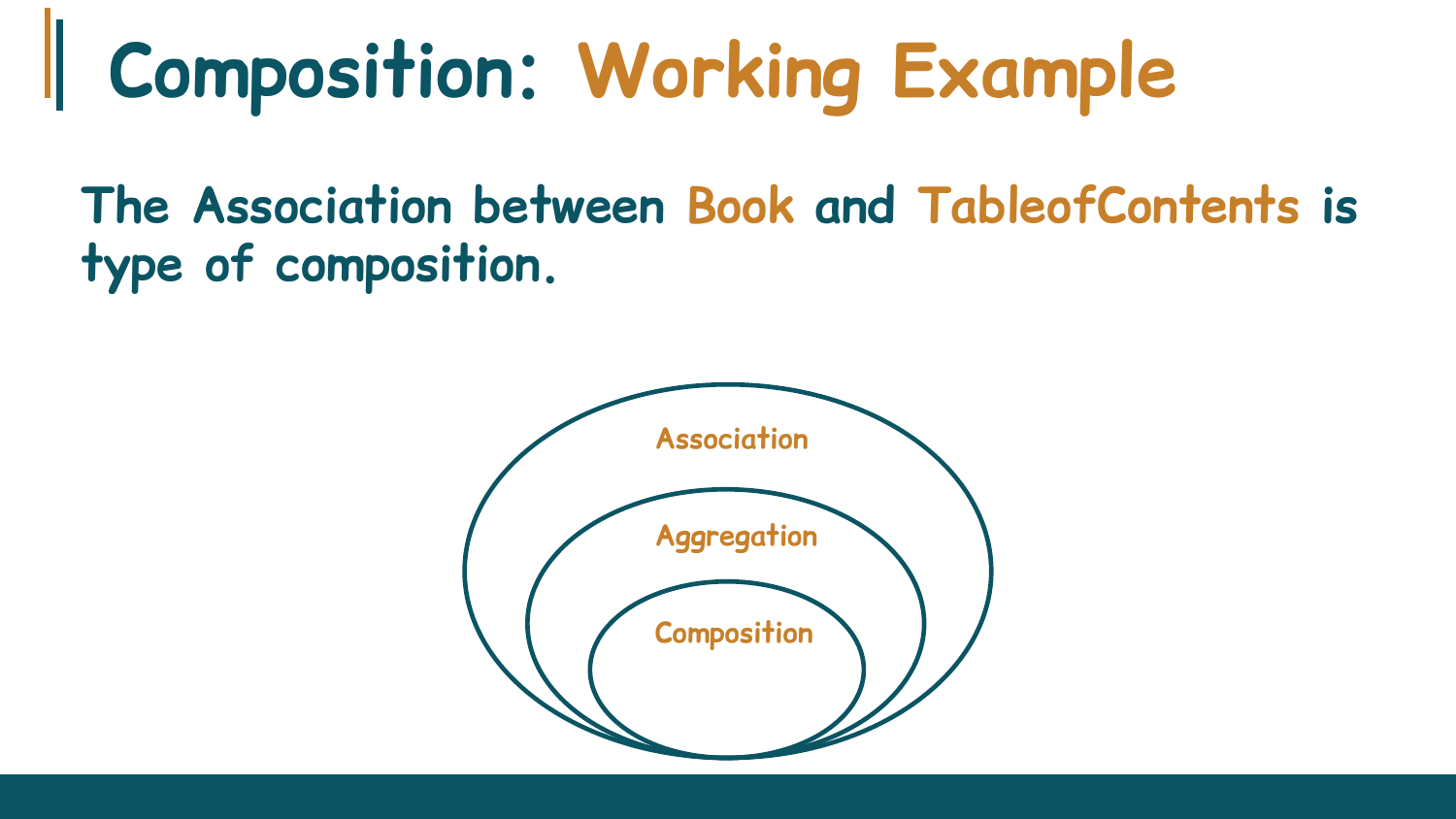

# Composition: Working Example
The Association between Book and TableofContents is type of composition.

Association

Aggregation

Composition